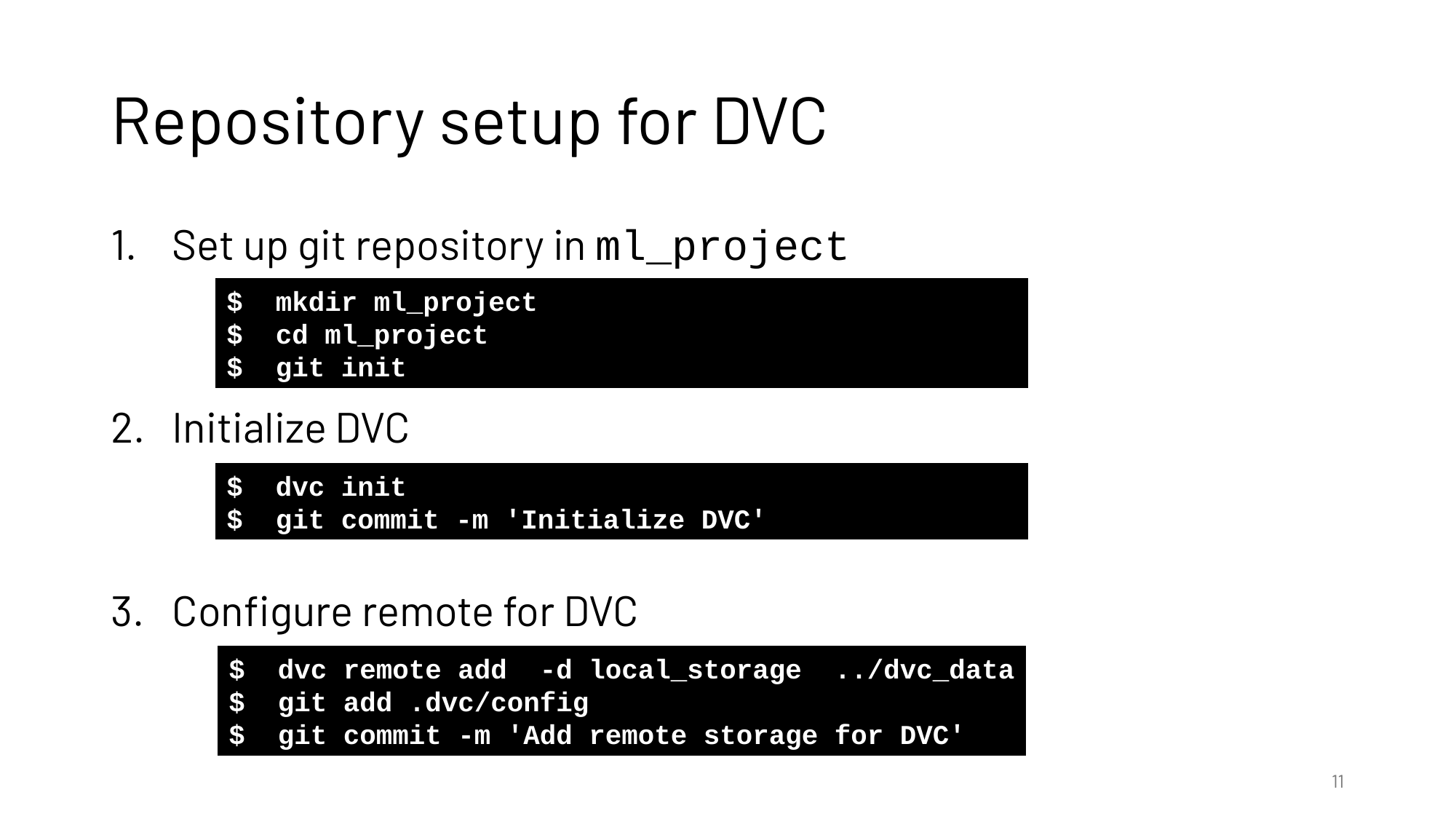

# Repository setup for DVC
Set up git repository in ml_project

Initialize DVC

Configure remote for DVC
$  mkdir ml_project
$  cd ml_project
$  git init
$  dvc init
$  git commit -m 'Initialize DVC'
$  dvc remote add  -d local_storage  ../dvc_data
$  git add .dvc/config
$  git commit -m 'Add remote storage for DVC'
11